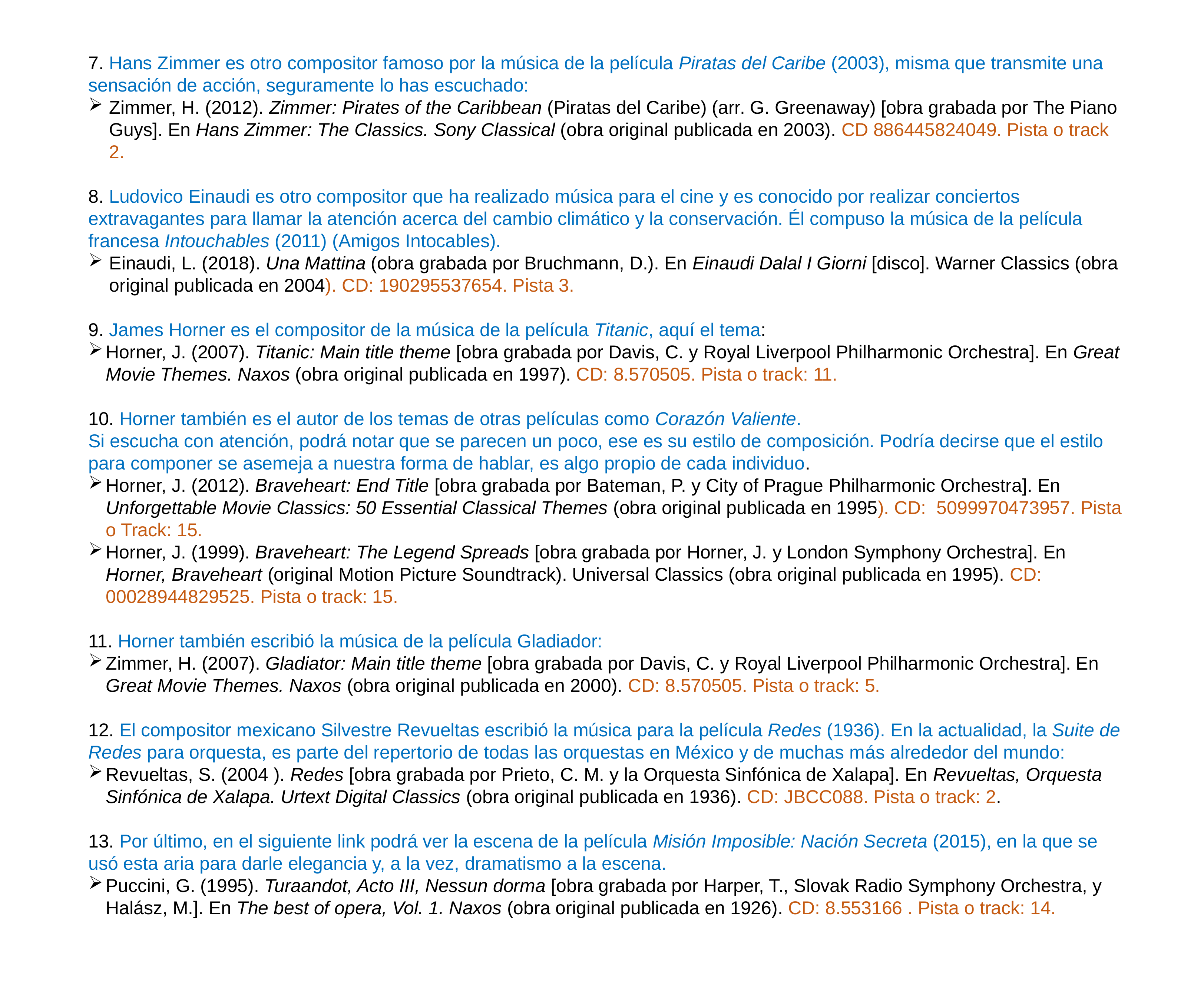

7. Hans Zimmer es otro compositor famoso por la música de la película Piratas del Caribe (2003), misma que transmite una sensación de acción, seguramente lo has escuchado:
Zimmer, H. (2012). Zimmer: Pirates of the Caribbean (Piratas del Caribe) (arr. G. Greenaway) [obra grabada por The Piano Guys]. En Hans Zimmer: The Classics. Sony Classical (obra original publicada en 2003). CD 886445824049. Pista o track 2.

8. Ludovico Einaudi es otro compositor que ha realizado música para el cine y es conocido por realizar conciertos extravagantes para llamar la atención acerca del cambio climático y la conservación. Él compuso la música de la película francesa Intouchables (2011) (Amigos Intocables).
Einaudi, L. (2018). Una Mattina (obra grabada por Bruchmann, D.). En Einaudi Dalal I Giorni [disco]. Warner Classics (obra original publicada en 2004). CD: 190295537654. Pista 3.

9. James Horner es el compositor de la música de la película Titanic, aquí el tema:
Horner, J. (2007). Titanic: Main title theme [obra grabada por Davis, C. y Royal Liverpool Philharmonic Orchestra]. En Great Movie Themes. Naxos (obra original publicada en 1997). CD: 8.570505. Pista o track: 11.

10. Horner también es el autor de los temas de otras películas como Corazón Valiente.
Si escucha con atención, podrá notar que se parecen un poco, ese es su estilo de composición. Podría decirse que el estilo para componer se asemeja a nuestra forma de hablar, es algo propio de cada individuo.
Horner, J. (2012). Braveheart: End Title [obra grabada por Bateman, P. y City of Prague Philharmonic Orchestra]. En Unforgettable Movie Classics: 50 Essential Classical Themes (obra original publicada en 1995). CD:  5099970473957. Pista o Track: 15.
Horner, J. (1999). Braveheart: The Legend Spreads [obra grabada por Horner, J. y London Symphony Orchestra]. En Horner, Braveheart (original Motion Picture Soundtrack). Universal Classics (obra original publicada en 1995). CD: 00028944829525. Pista o track: 15.

11. Horner también escribió la música de la película Gladiador:
Zimmer, H. (2007). Gladiator: Main title theme [obra grabada por Davis, C. y Royal Liverpool Philharmonic Orchestra]. En Great Movie Themes. Naxos (obra original publicada en 2000). CD: 8.570505. Pista o track: 5.

12. El compositor mexicano Silvestre Revueltas escribió la música para la película Redes (1936). En la actualidad, la Suite de Redes para orquesta, es parte del repertorio de todas las orquestas en México y de muchas más alrededor del mundo:
Revueltas, S. (2004 ). Redes [obra grabada por Prieto, C. M. y la Orquesta Sinfónica de Xalapa]. En Revueltas, Orquesta Sinfónica de Xalapa. Urtext Digital Classics (obra original publicada en 1936). CD: JBCC088. Pista o track: 2.

13. Por último, en el siguiente link podrá ver la escena de la película Misión Imposible: Nación Secreta (2015), en la que se usó esta aria para darle elegancia y, a la vez, dramatismo a la escena.
Puccini, G. (1995). Turaandot, Acto III, Nessun dorma [obra grabada por Harper, T., Slovak Radio Symphony Orchestra, y Halász, M.]. En The best of opera, Vol. 1. Naxos (obra original publicada en 1926). CD: 8.553166 . Pista o track: 14.